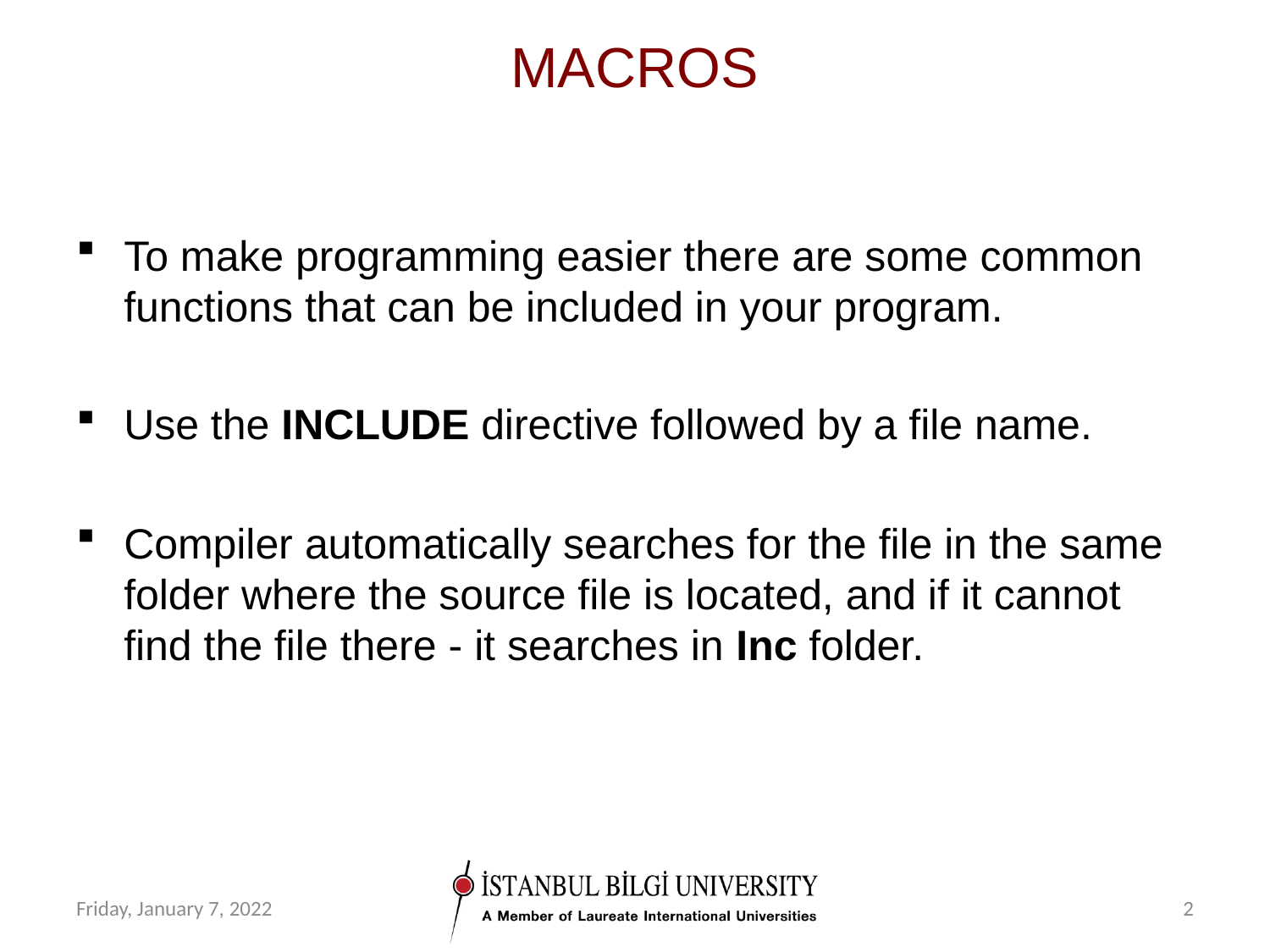

# MACROS
To make programming easier there are some common functions that can be included in your program.

Use the INCLUDE directive followed by a file name.

Compiler automatically searches for the file in the same folder where the source file is located, and if it cannot find the file there - it searches in Inc folder.

Friday, January 7, 2022
2